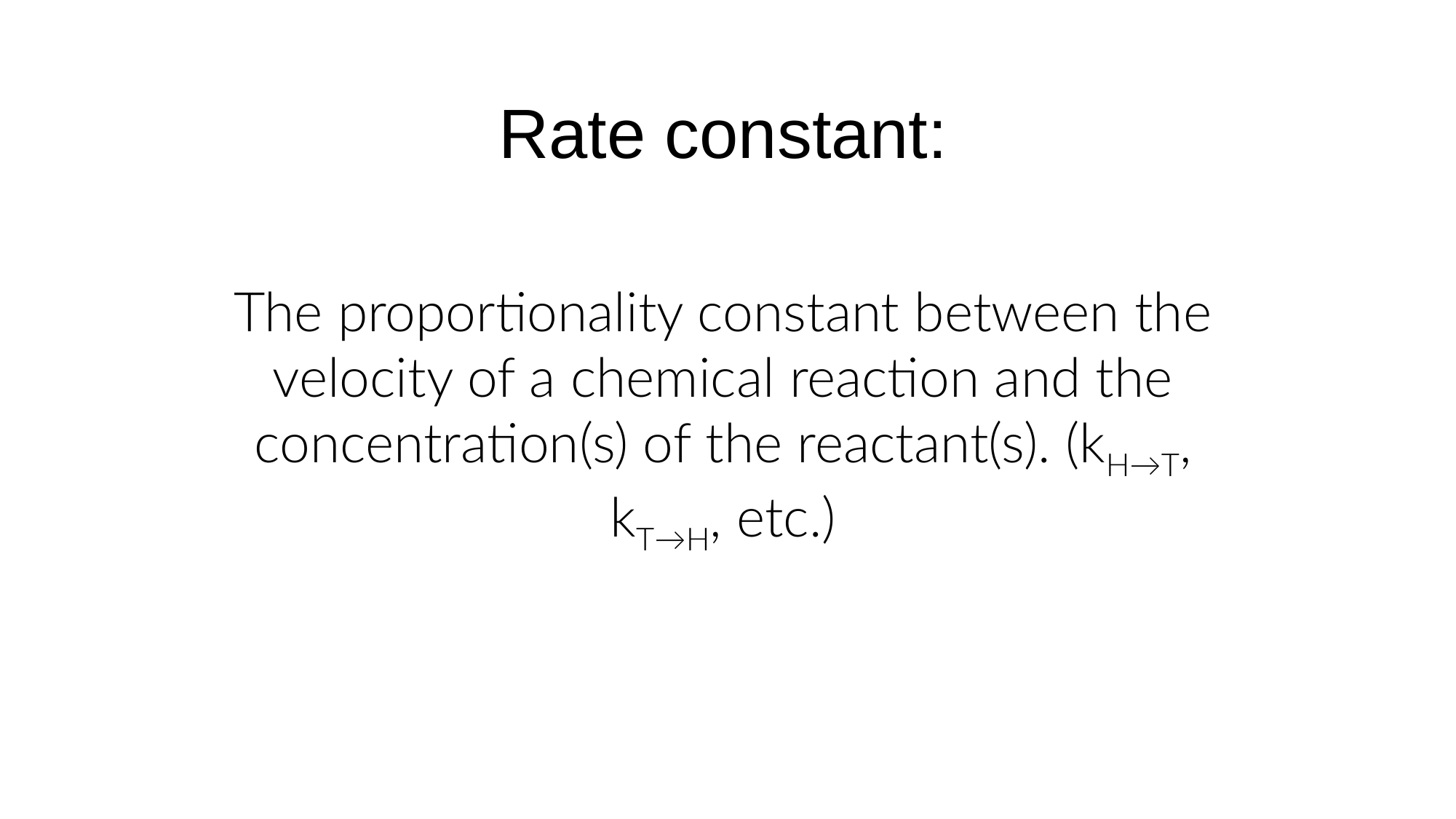

Rate constant:
The proportionality constant between the velocity of a chemical reaction and the concentration(s) of the reactant(s). (kH→T, kT→H, etc.)